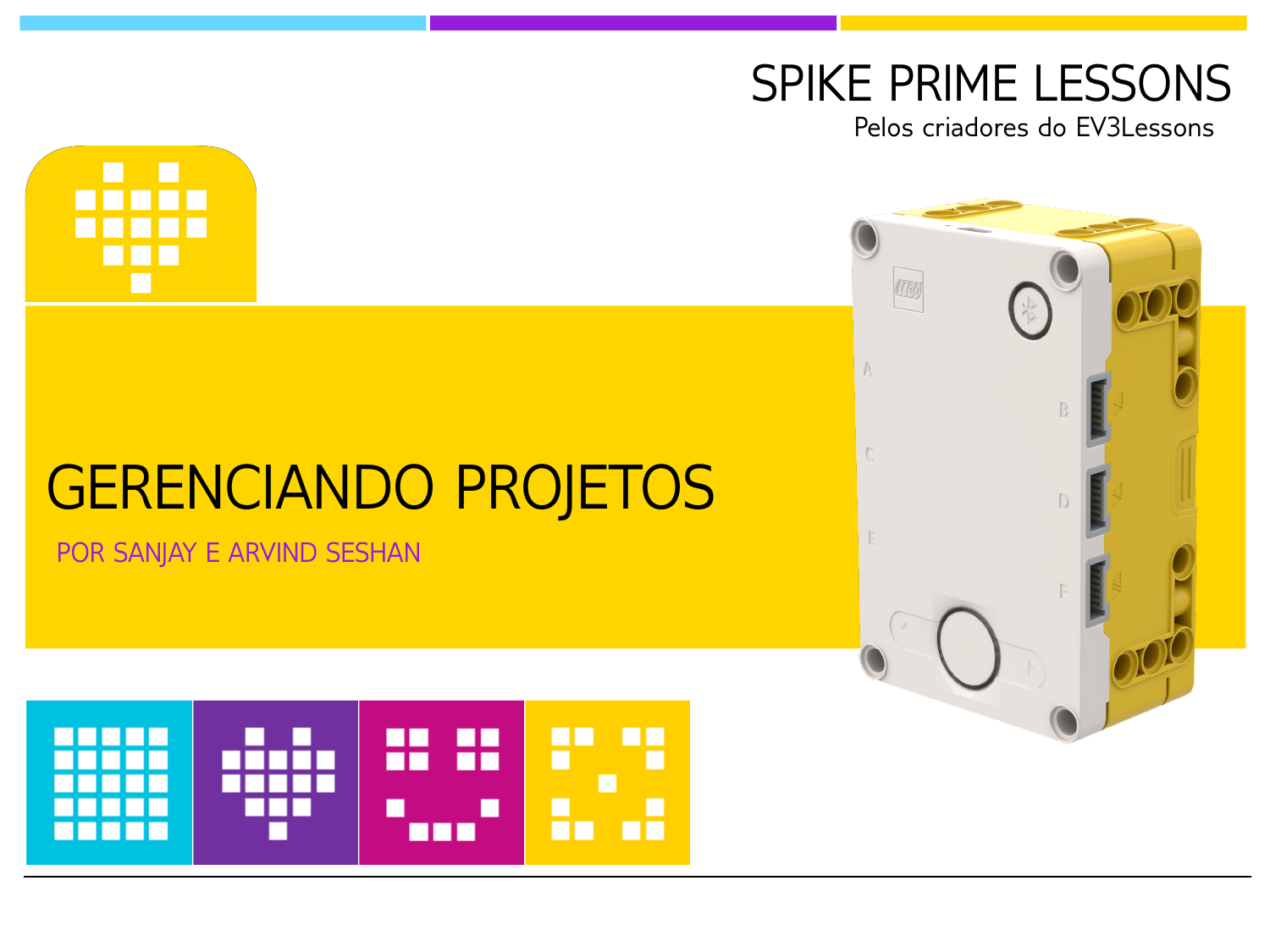

# GERENCIANDO PROJETOS
POR SANJAY E ARVIND SESHAN